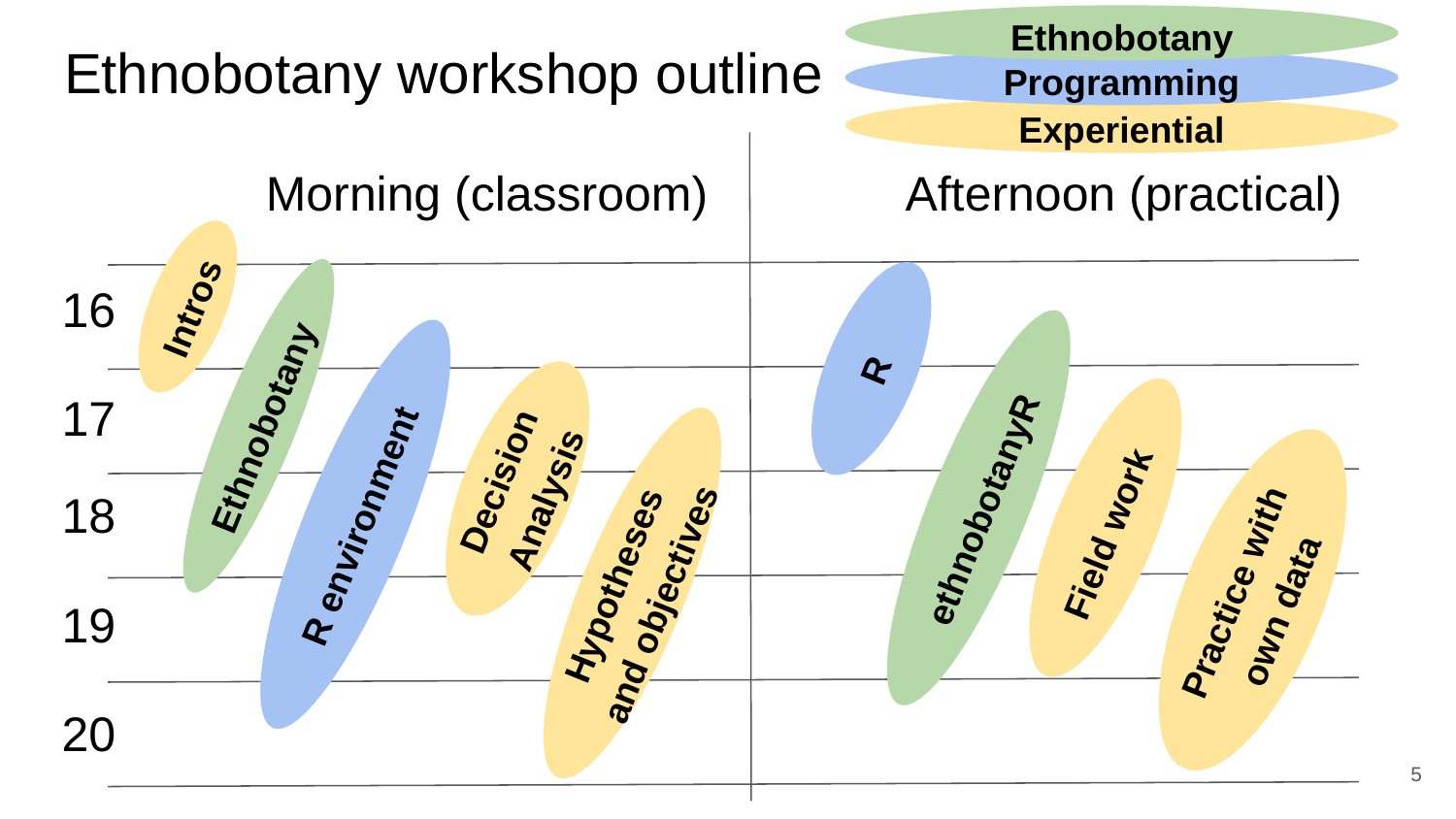

Ethnobotany
Ethnobotany workshop outline
Programming
Experiential
Morning (classroom)
Afternoon (practical)
16
Intros
R
17
Ethnobotany
Decision Analysis
ethnobotanyR
18
R environment
Field work
Practice with own data
Hypotheses and objectives
19
20
5